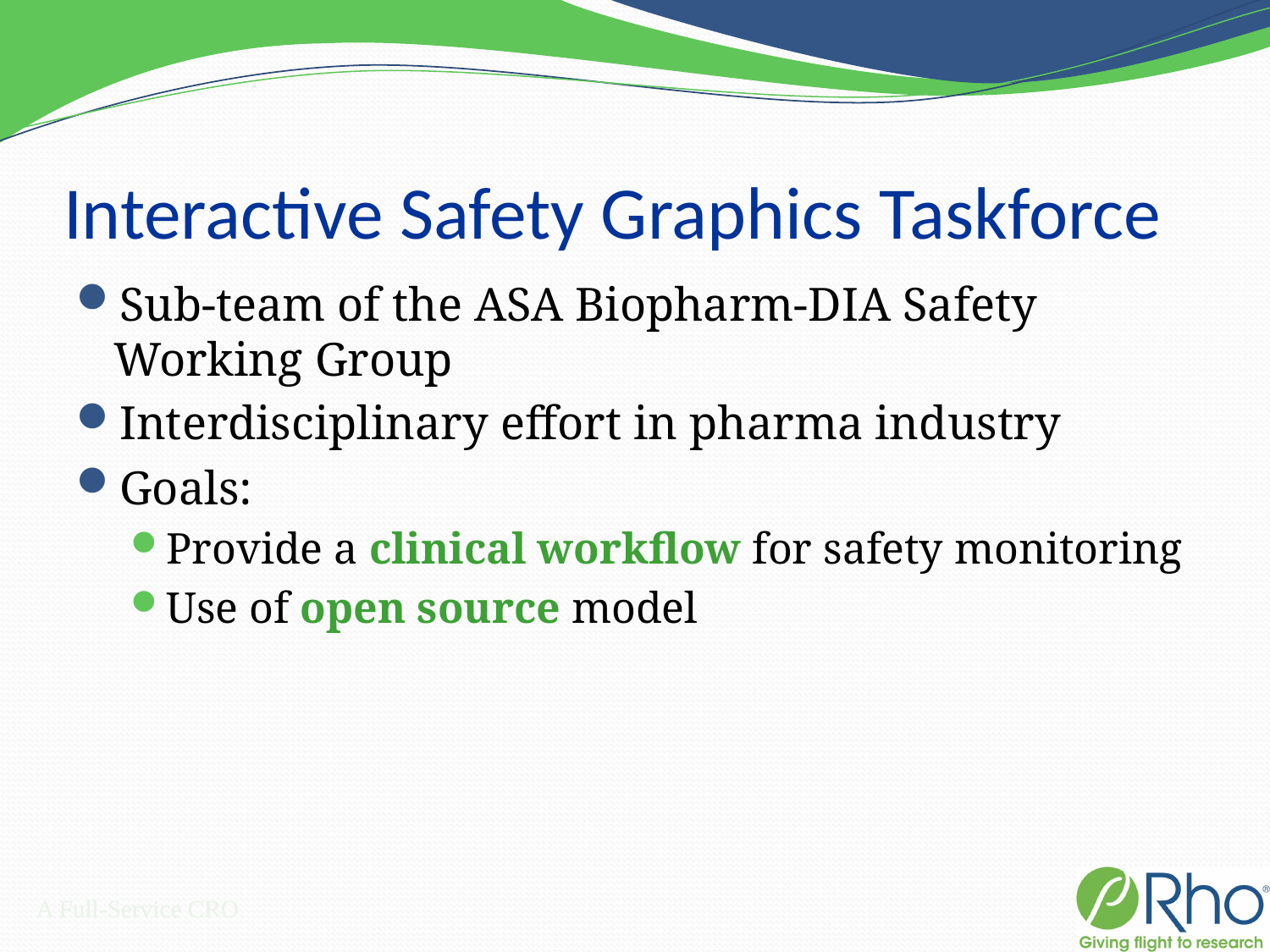

# Interactive Safety Graphics Taskforce
Sub-team of the ASA Biopharm-DIA Safety Working Group
Interdisciplinary effort in pharma industry
Goals:
Provide a clinical workflow for safety monitoring
Use of open source model